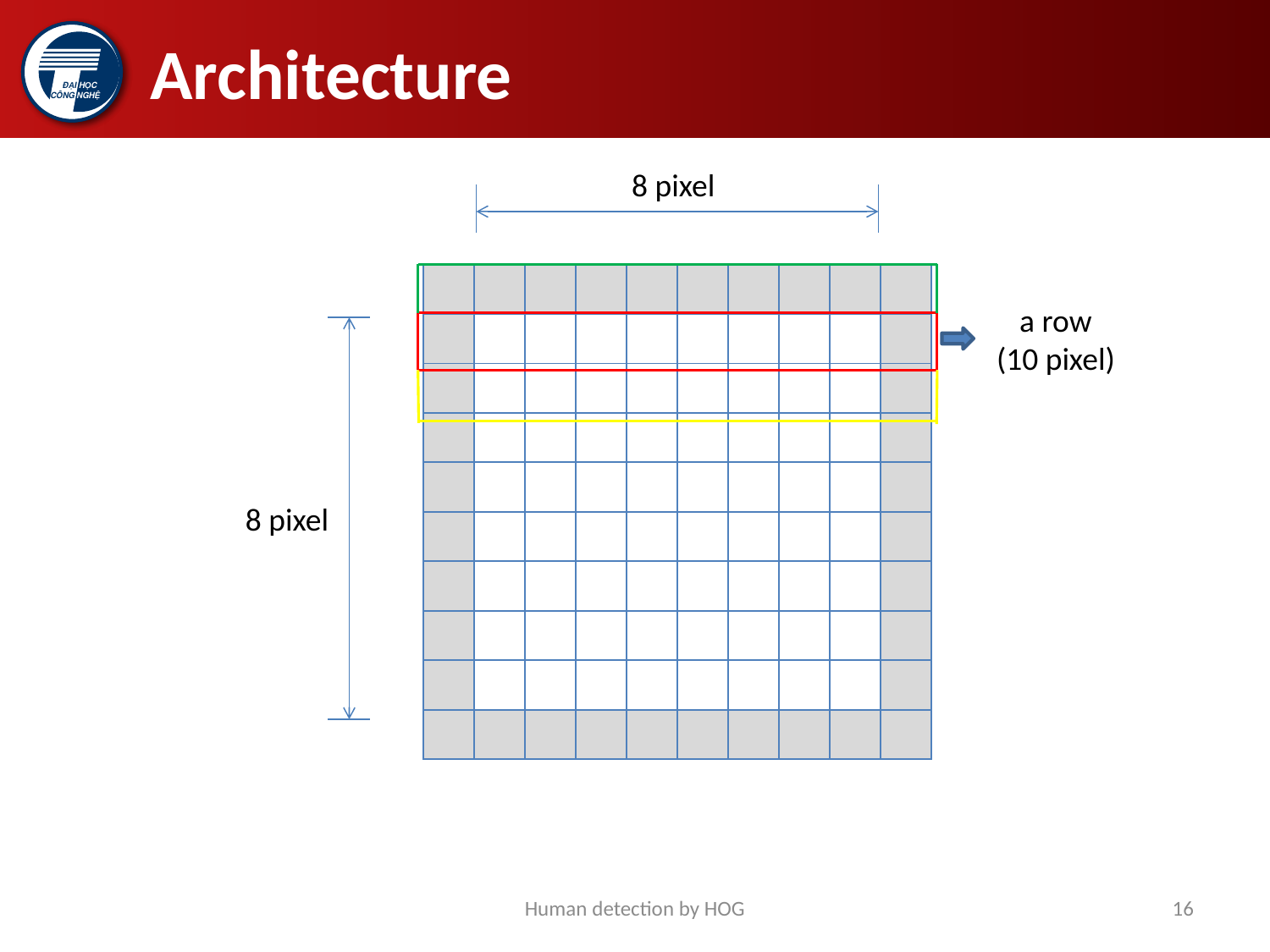

# Architecture
8 pixel
|  |  |  |  |  |  |  |  |  |  |
| --- | --- | --- | --- | --- | --- | --- | --- | --- | --- |
|  |  |  |  |  |  |  |  |  |  |
|  |  |  |  |  |  |  |  |  |  |
|  |  |  |  |  |  |  |  |  |  |
|  |  |  |  |  |  |  |  |  |  |
|  |  |  |  |  |  |  |  |  |  |
|  |  |  |  |  |  |  |  |  |  |
|  |  |  |  |  |  |  |  |  |  |
|  |  |  |  |  |  |  |  |  |  |
|  |  |  |  |  |  |  |  |  |  |
a row
(10 pixel)

8 pixel
Human detection by HOG
16